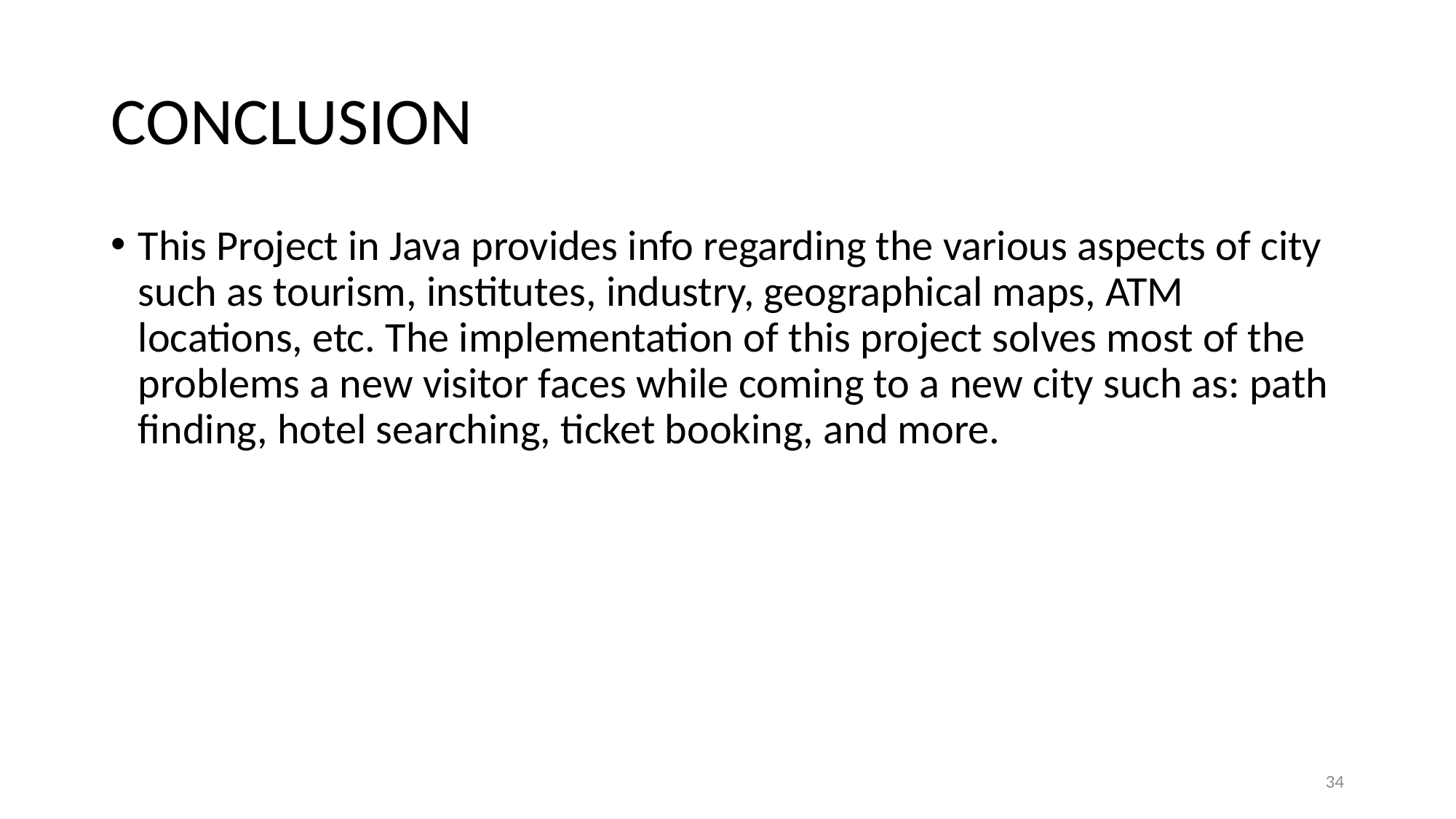

# CONCLUSION
This Project in Java provides info regarding the various aspects of city such as tourism, institutes, industry, geographical maps, ATM locations, etc. The implementation of this project solves most of the problems a new visitor faces while coming to a new city such as: path finding, hotel searching, ticket booking, and more.

34